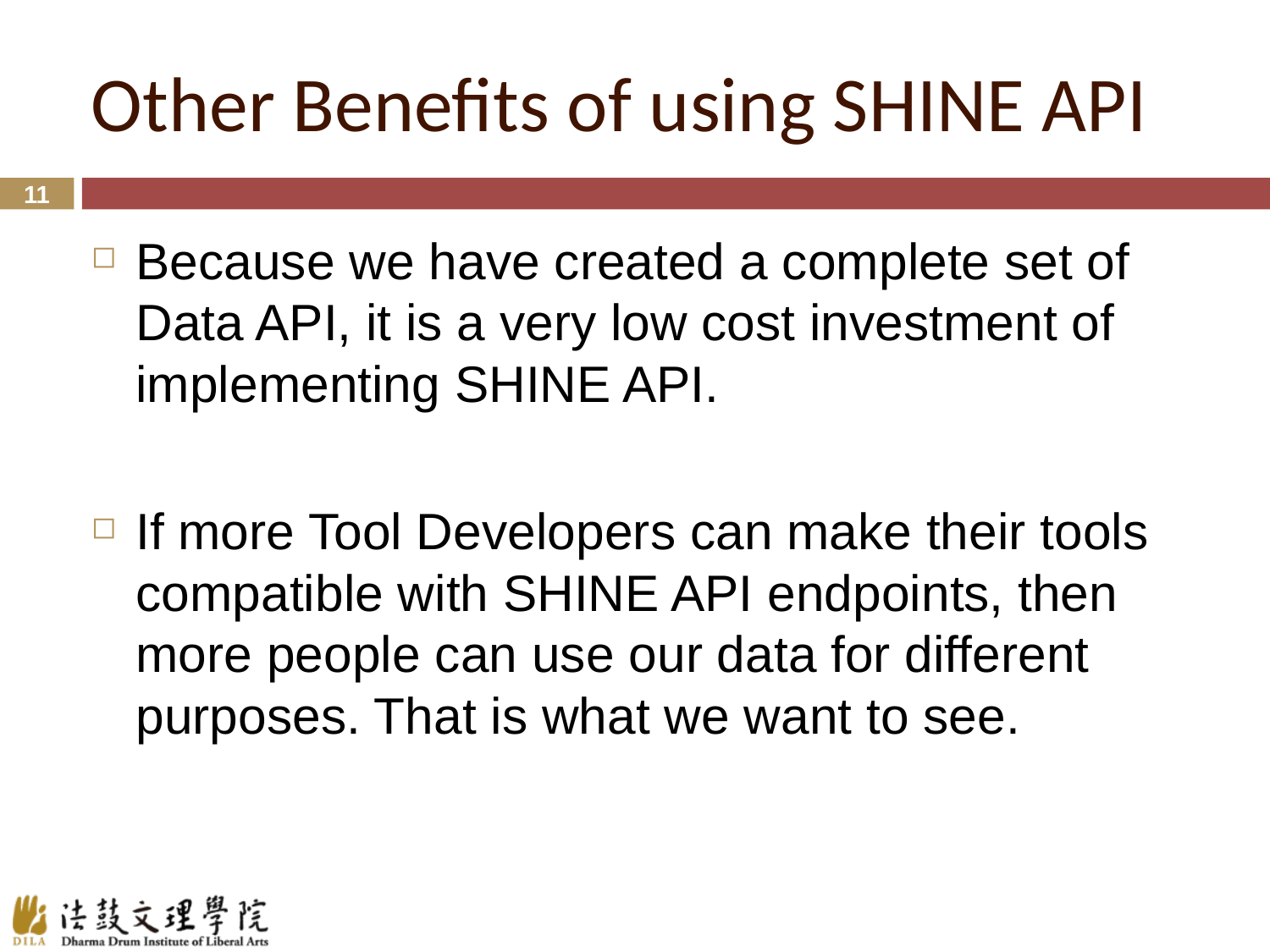

# Other Benefits of using SHINE API
11
Because we have created a complete set of Data API, it is a very low cost investment of implementing SHINE API.

If more Tool Developers can make their tools compatible with SHINE API endpoints, then more people can use our data for different purposes. That is what we want to see.